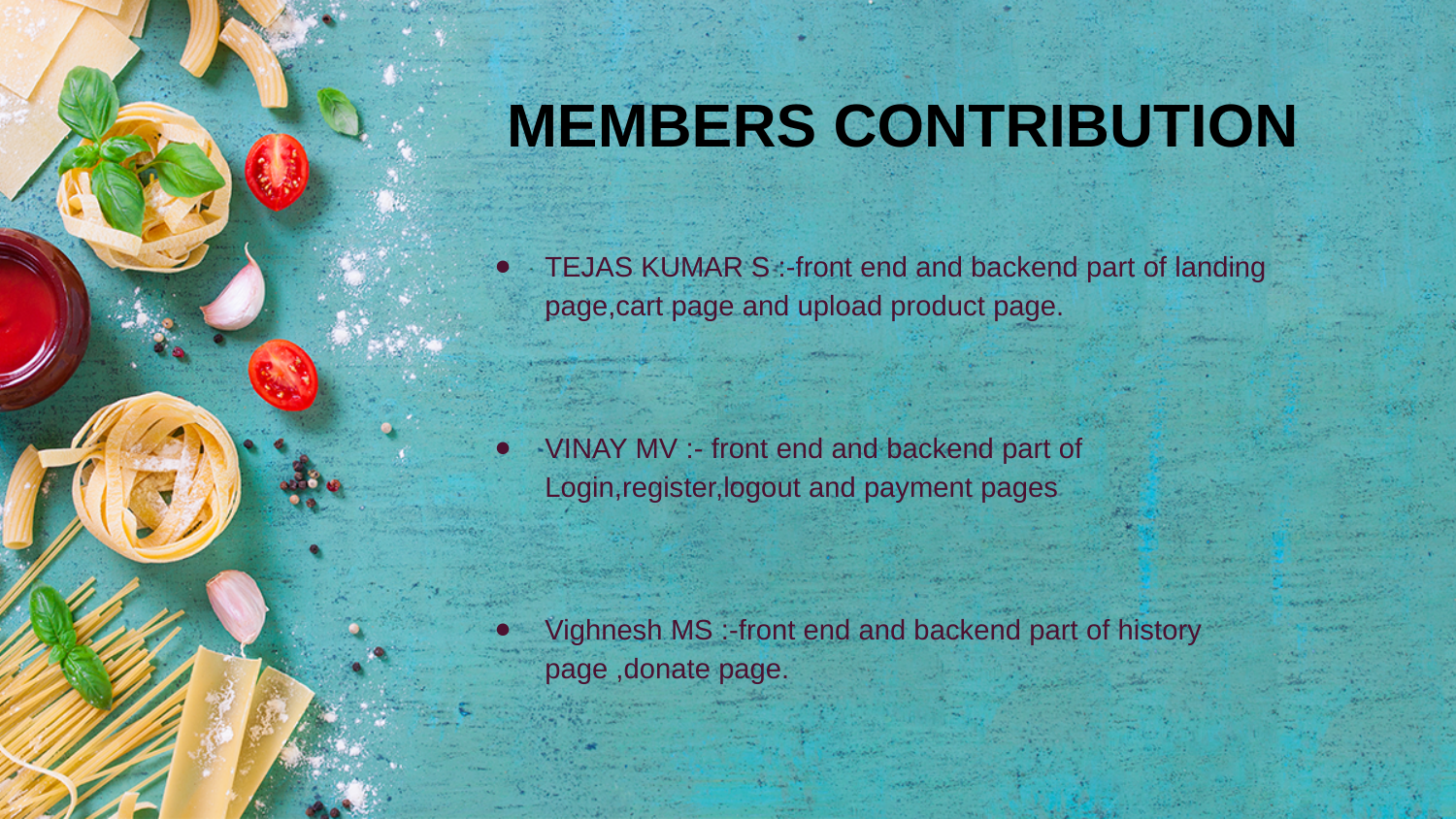

# MEMBERS CONTRIBUTION
TEJAS KUMAR S :-front end and backend part of landing page,cart page and upload product page.

VINAY MV :- front end and backend part of Login,register,logout and payment pages

Vighnesh MS :-front end and backend part of history page ,donate page.